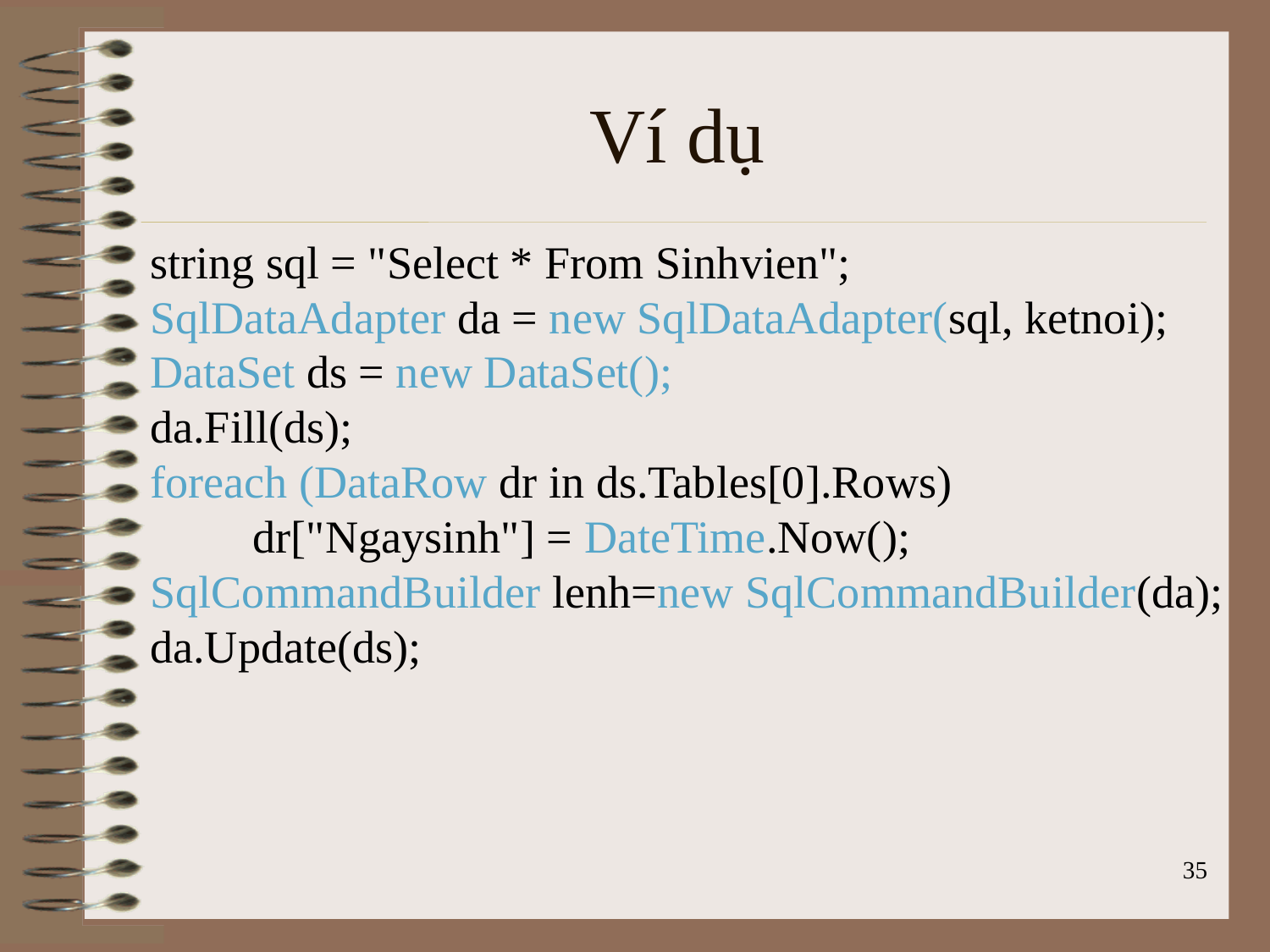

# Ví dụ
string sql = "Select * From Sinhvien";
SqlDataAdapter da = new SqlDataAdapter(sql, ketnoi);
DataSet ds = new DataSet();
da.Fill(ds);
foreach (DataRow dr in ds.Tables[0].Rows)
         dr["Ngaysinh"] = DateTime.Now();
SqlCommandBuilder lenh=new SqlCommandBuilder(da);
da.Update(ds);
35